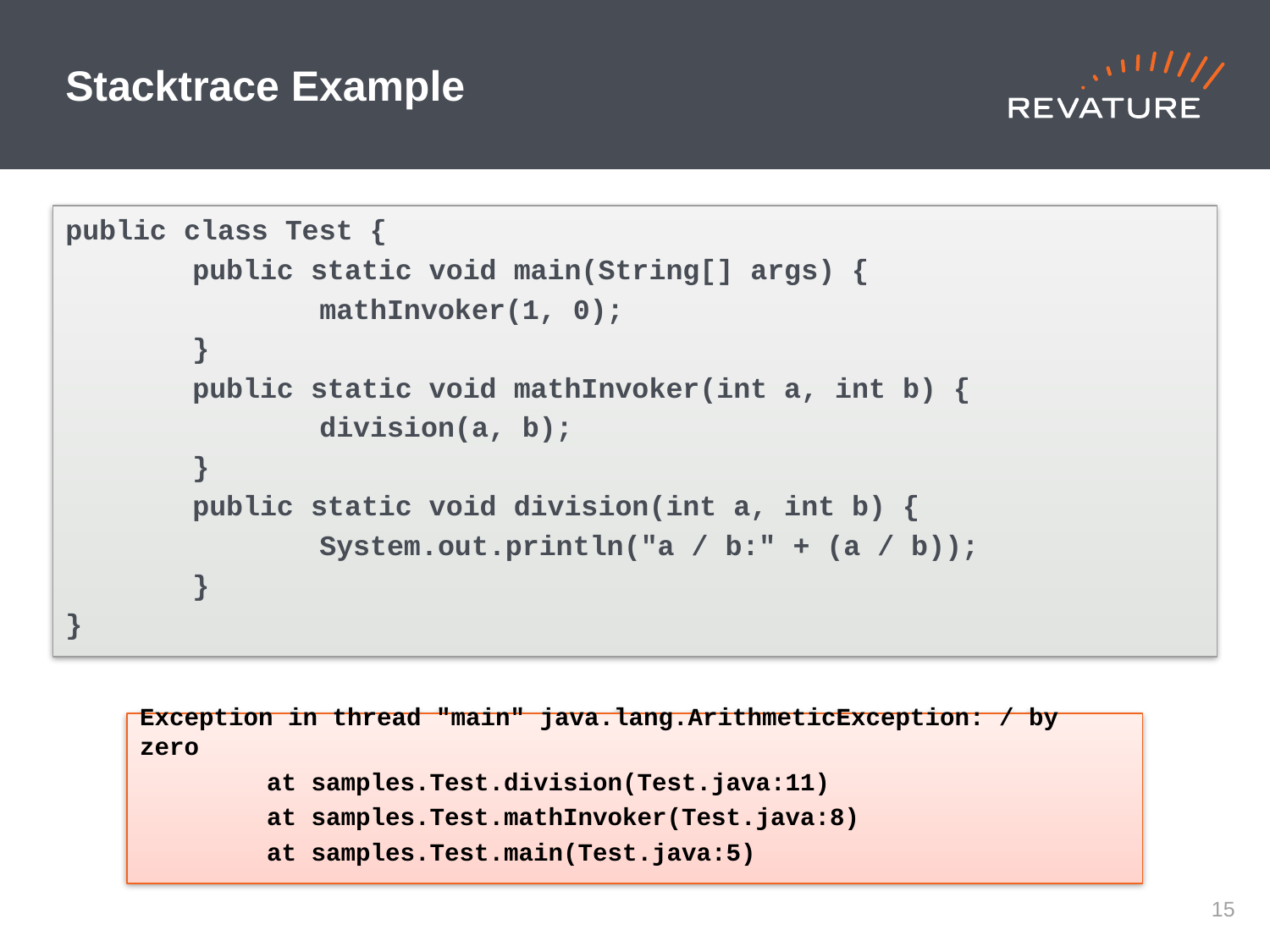

# Stacktrace Example
public class Test {
	public static void main(String[] args) {
		mathInvoker(1, 0);
	}
	public static void mathInvoker(int a, int b) {
		division(a, b);
	}
	public static void division(int a, int b) {
		System.out.println("a / b:" + (a / b));
	}
}

Exception in thread "main" java.lang.ArithmeticException: / by zero
	at samples.Test.division(Test.java:11)
	at samples.Test.mathInvoker(Test.java:8)
	at samples.Test.main(Test.java:5)

15